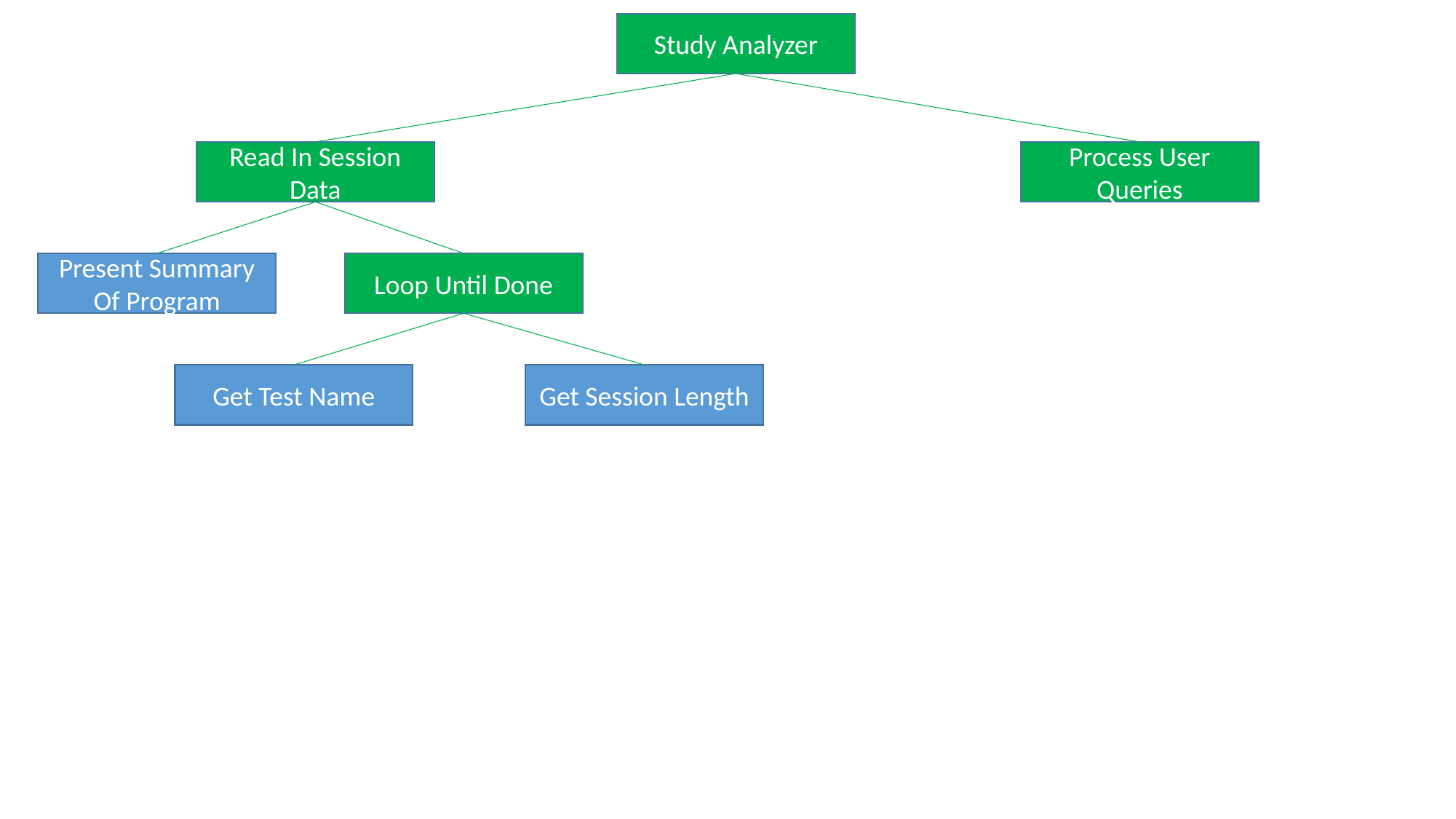

Study Analyzer
Read In Session Data
Process User Queries
Loop Until Done
Present Summary
Of Program
Get Session Length
Get Test Name